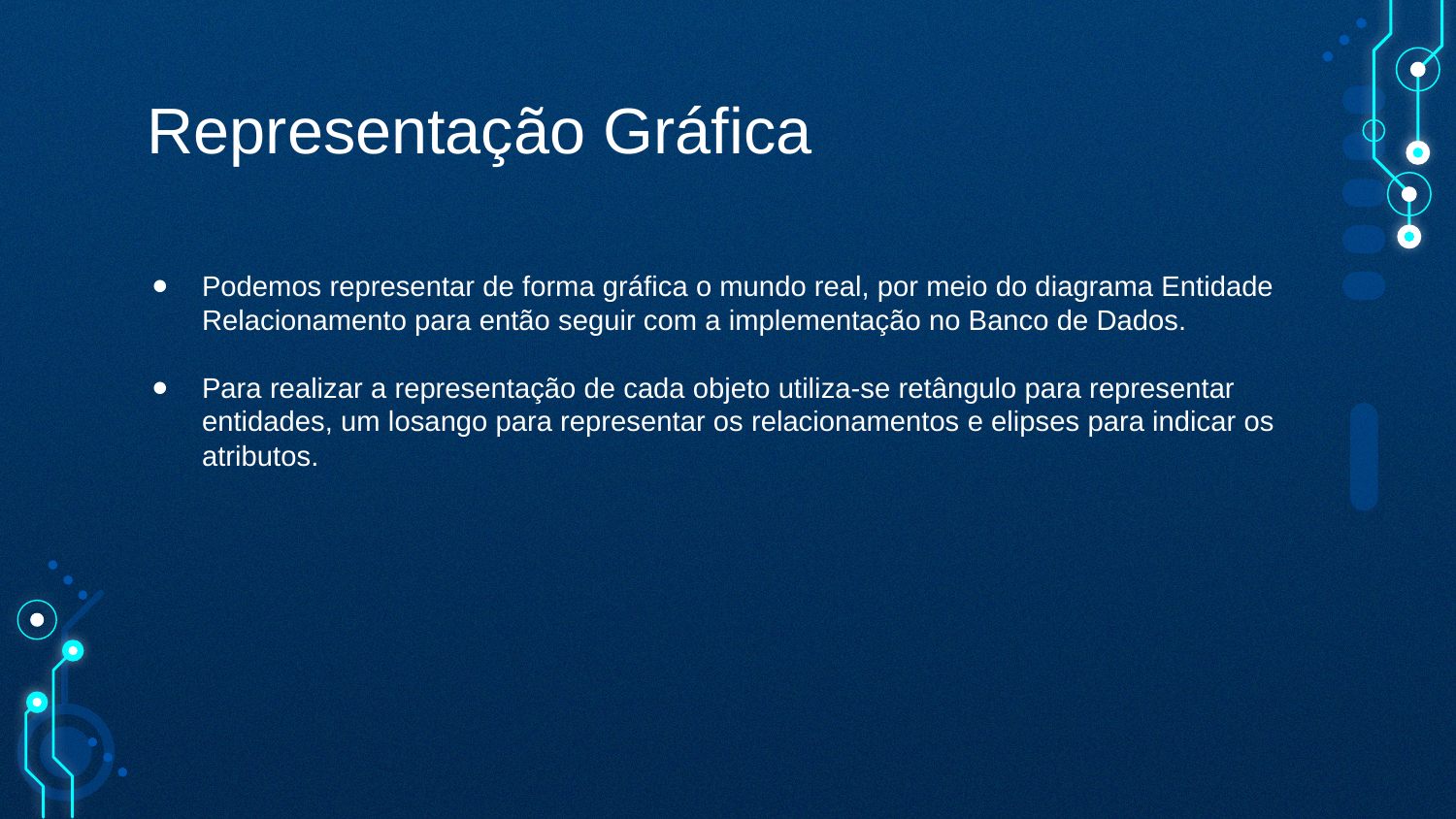

# Representação Gráfica
Podemos representar de forma gráfica o mundo real, por meio do diagrama Entidade Relacionamento para então seguir com a implementação no Banco de Dados.

Para realizar a representação de cada objeto utiliza-se retângulo para representar entidades, um losango para representar os relacionamentos e elipses para indicar os atributos.